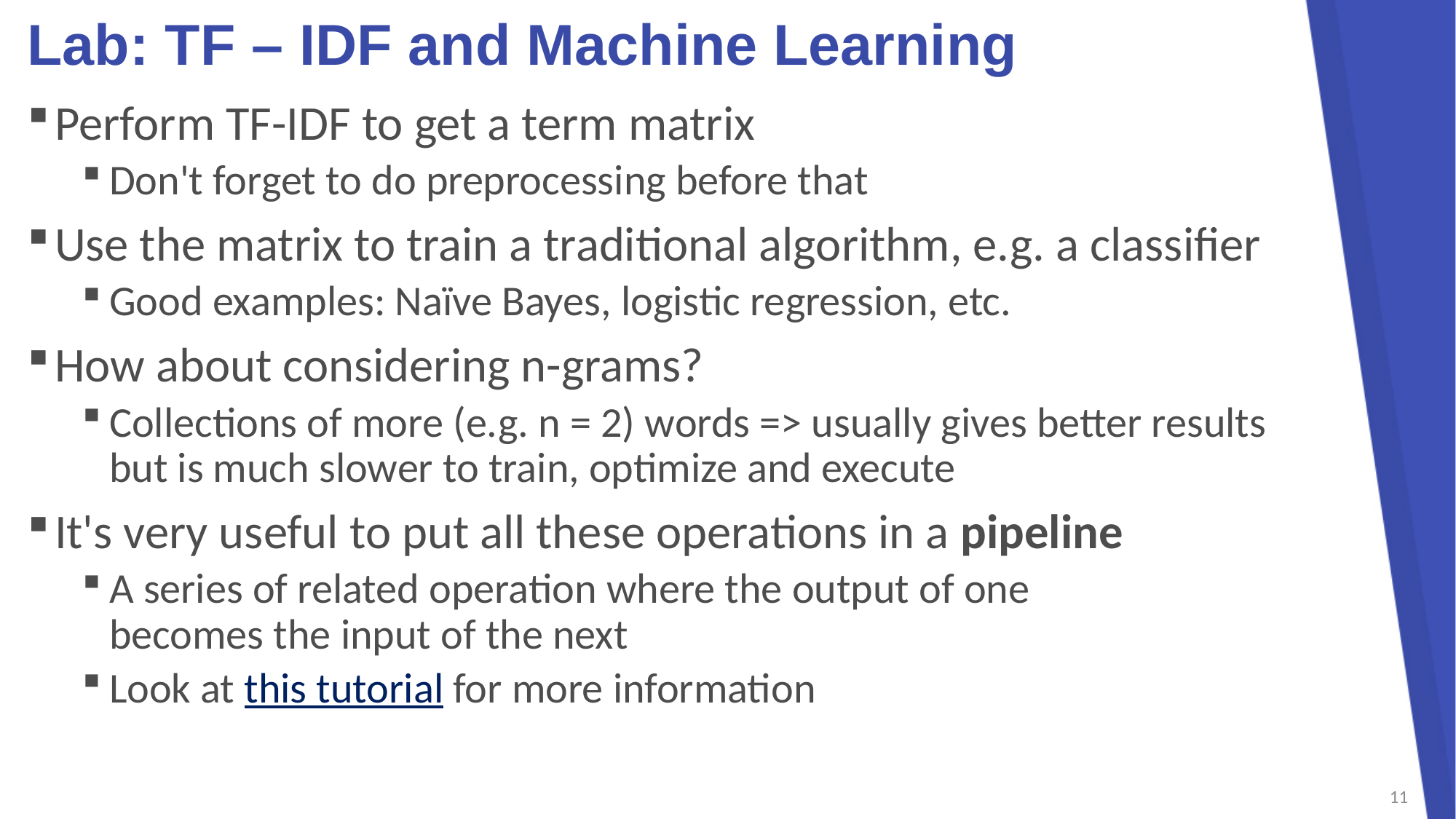

# Lab: TF – IDF and Machine Learning
Perform TF-IDF to get a term matrix
Don't forget to do preprocessing before that
Use the matrix to train a traditional algorithm, e.g. a classifier
Good examples: Naïve Bayes, logistic regression, etc.
How about considering n-grams?
Collections of more (e.g. n = 2) words => usually gives better results
but is much slower to train, optimize and execute
It's very useful to put all these operations in a pipeline
A series of related operation where the output of one
becomes the input of the next
Look at this tutorial for more information
11